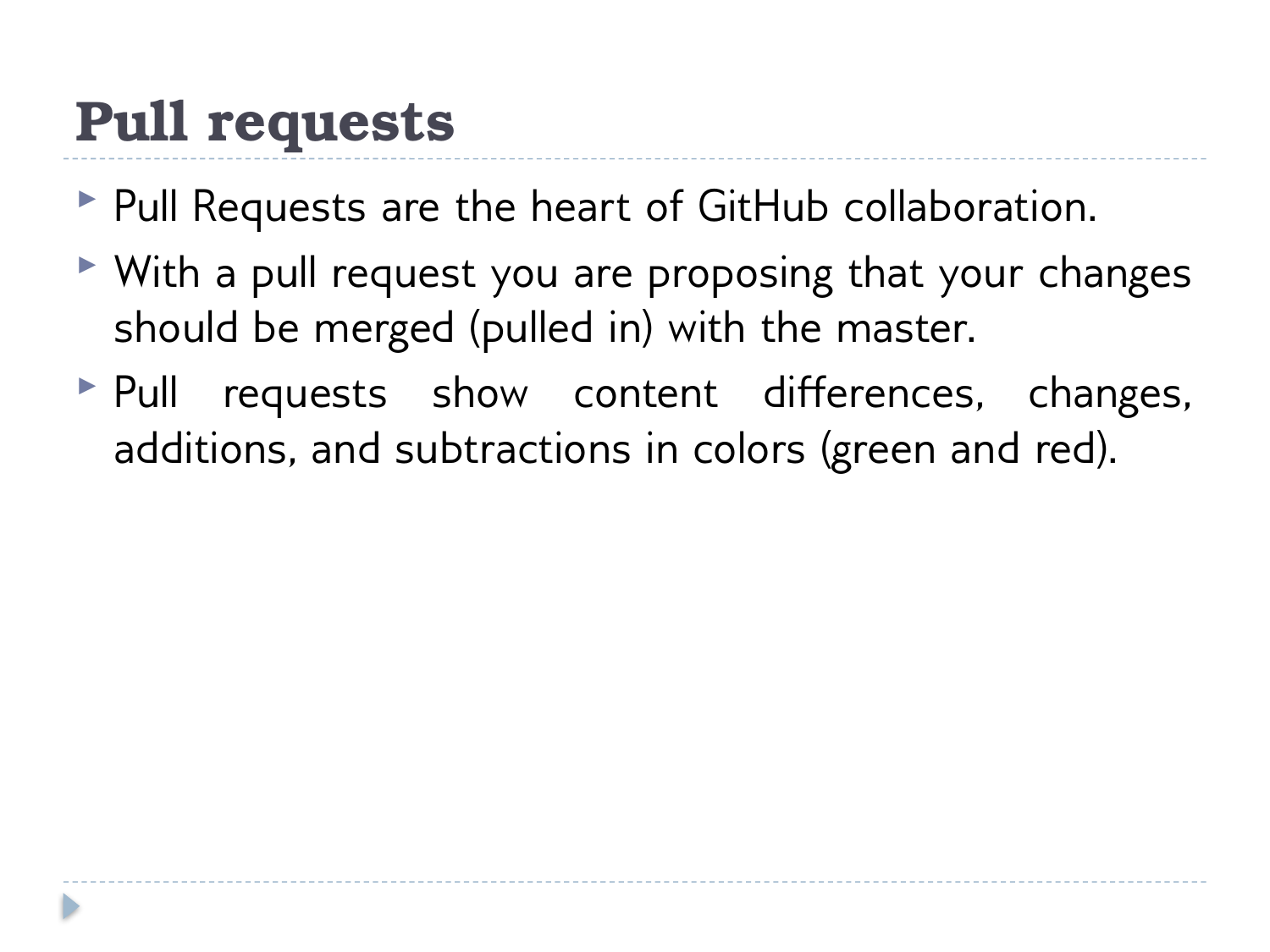

# Pull requests
Pull Requests are the heart of GitHub collaboration.
With a pull request you are proposing that your changes should be merged (pulled in) with the master.
Pull requests show content differences, changes, additions, and subtractions in colors (green and red).